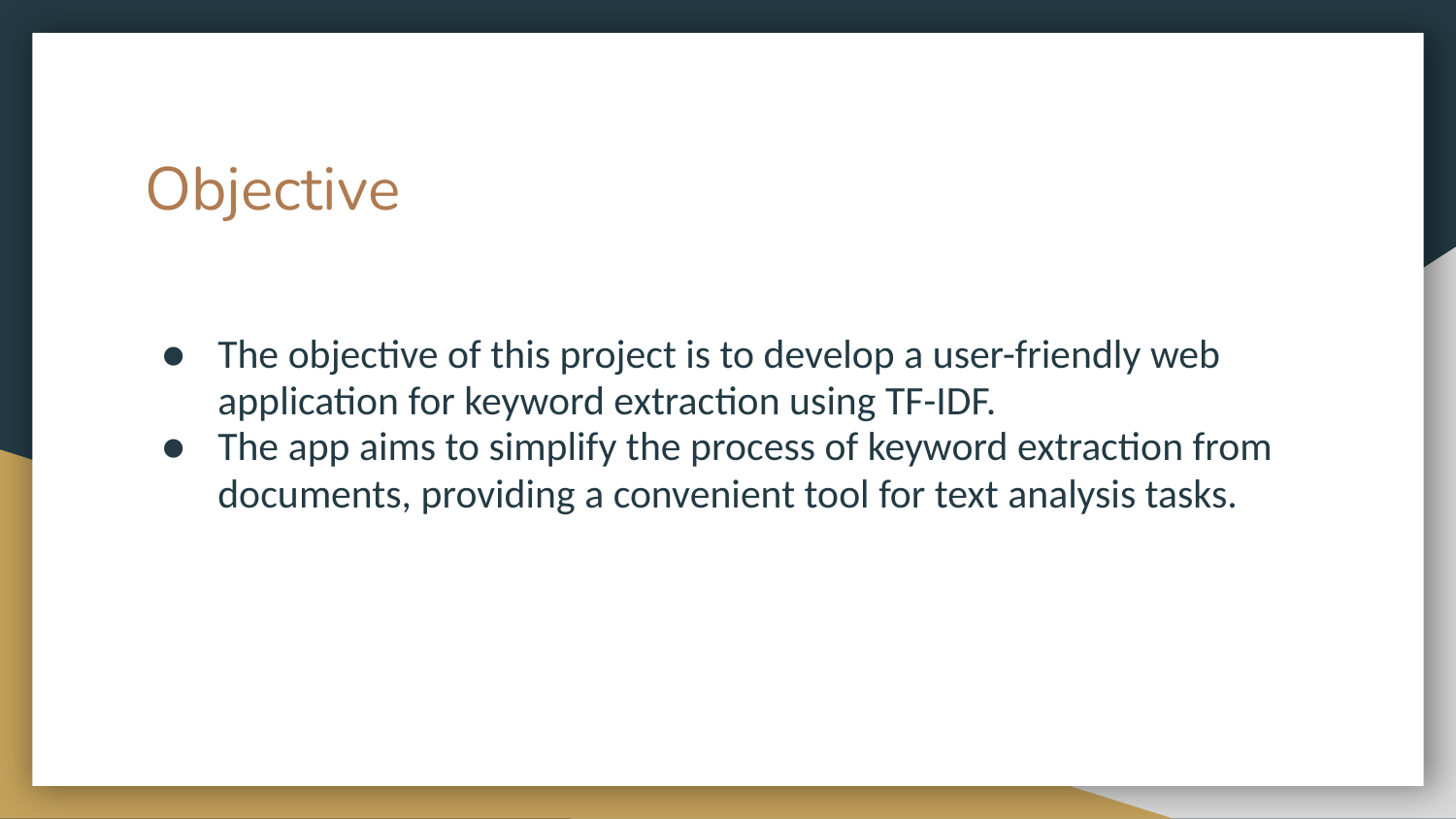

# Objective
The objective of this project is to develop a user-friendly web application for keyword extraction using TF-IDF.
The app aims to simplify the process of keyword extraction from documents, providing a convenient tool for text analysis tasks.